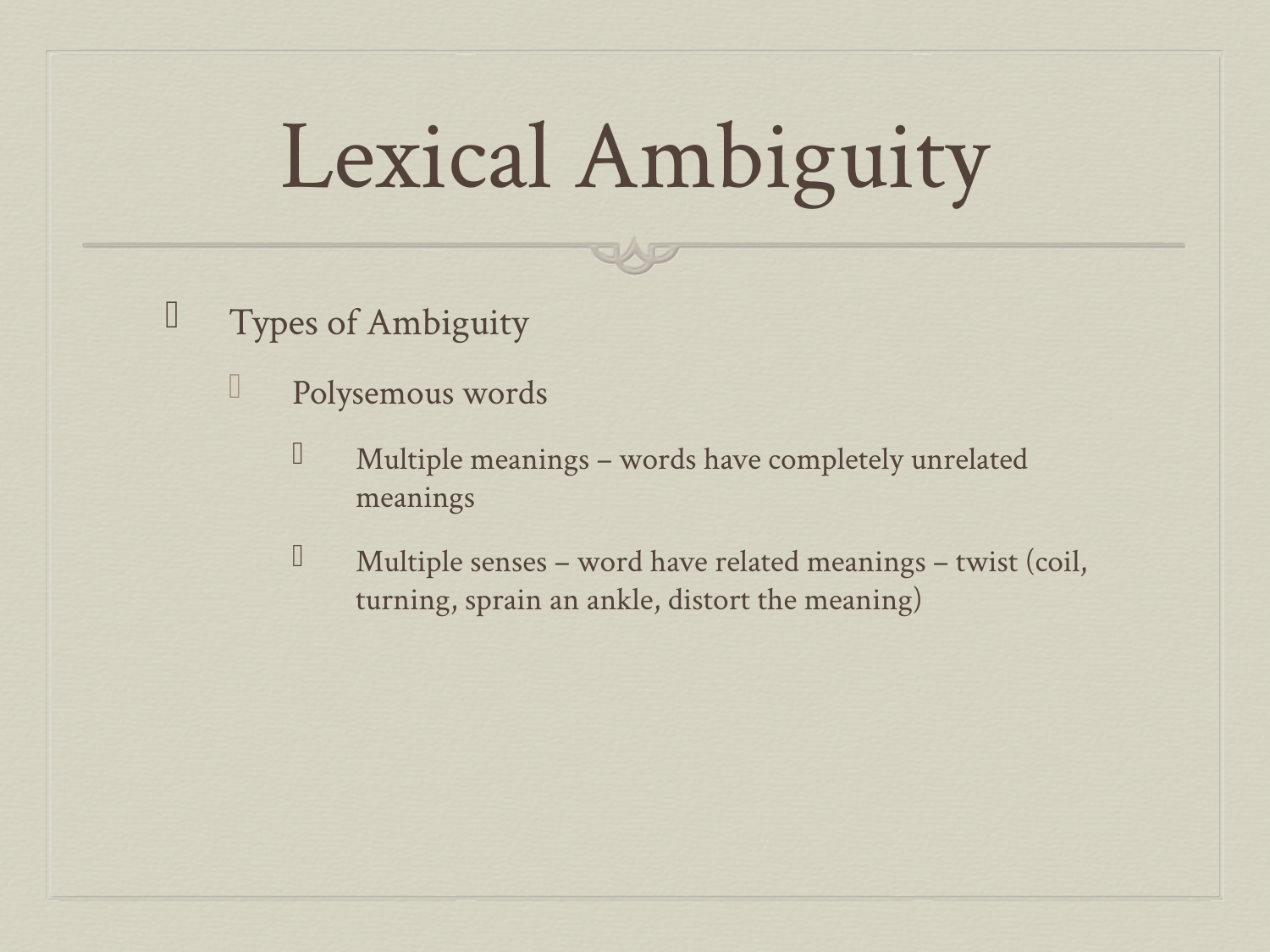

# Lexical Ambiguity
Types of Ambiguity
Polysemous words
Multiple meanings – words have completely unrelated meanings
Multiple senses – word have related meanings – twist (coil, turning, sprain an ankle, distort the meaning)